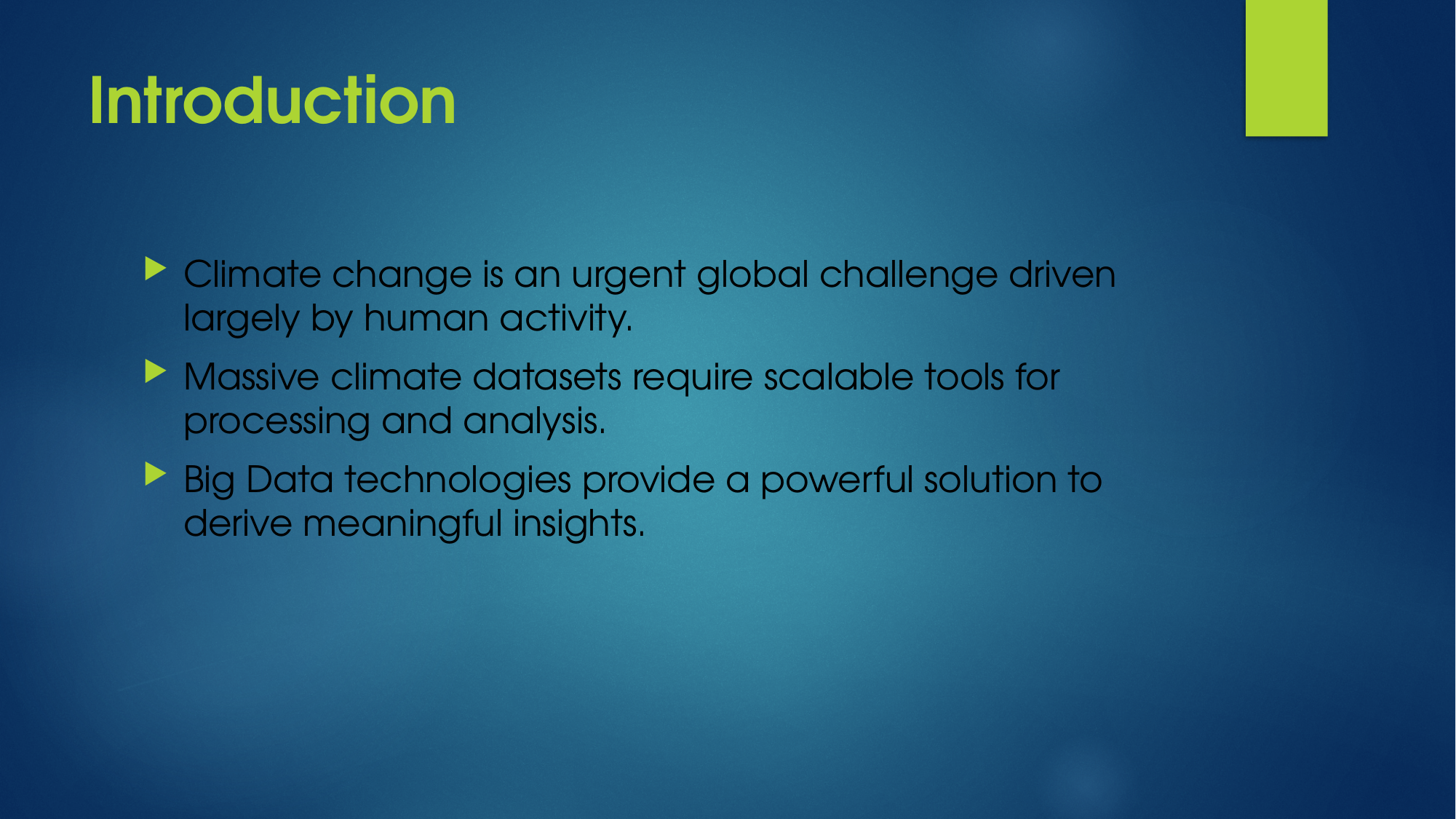

# Introduction
Climate change is an urgent global challenge driven largely by human activity.
Massive climate datasets require scalable tools for processing and analysis.
Big Data technologies provide a powerful solution to derive meaningful insights.